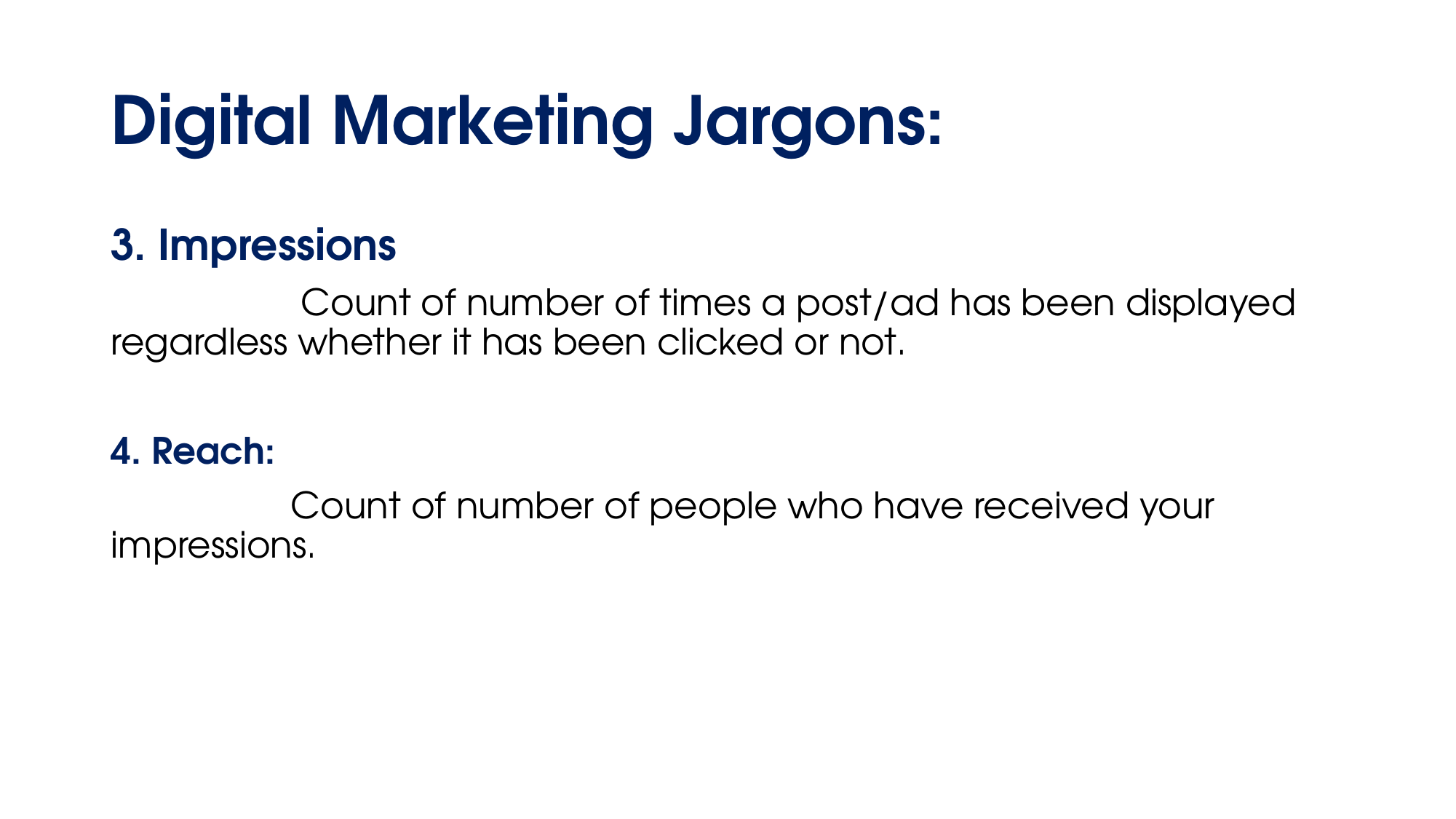

# Digital Marketing Jargons:
3. Impressions
                   Count of number of times a post/ad has been displayed regardless whether it has been clicked or not.

4. Reach:
                  Count of number of people who have received your impressions.